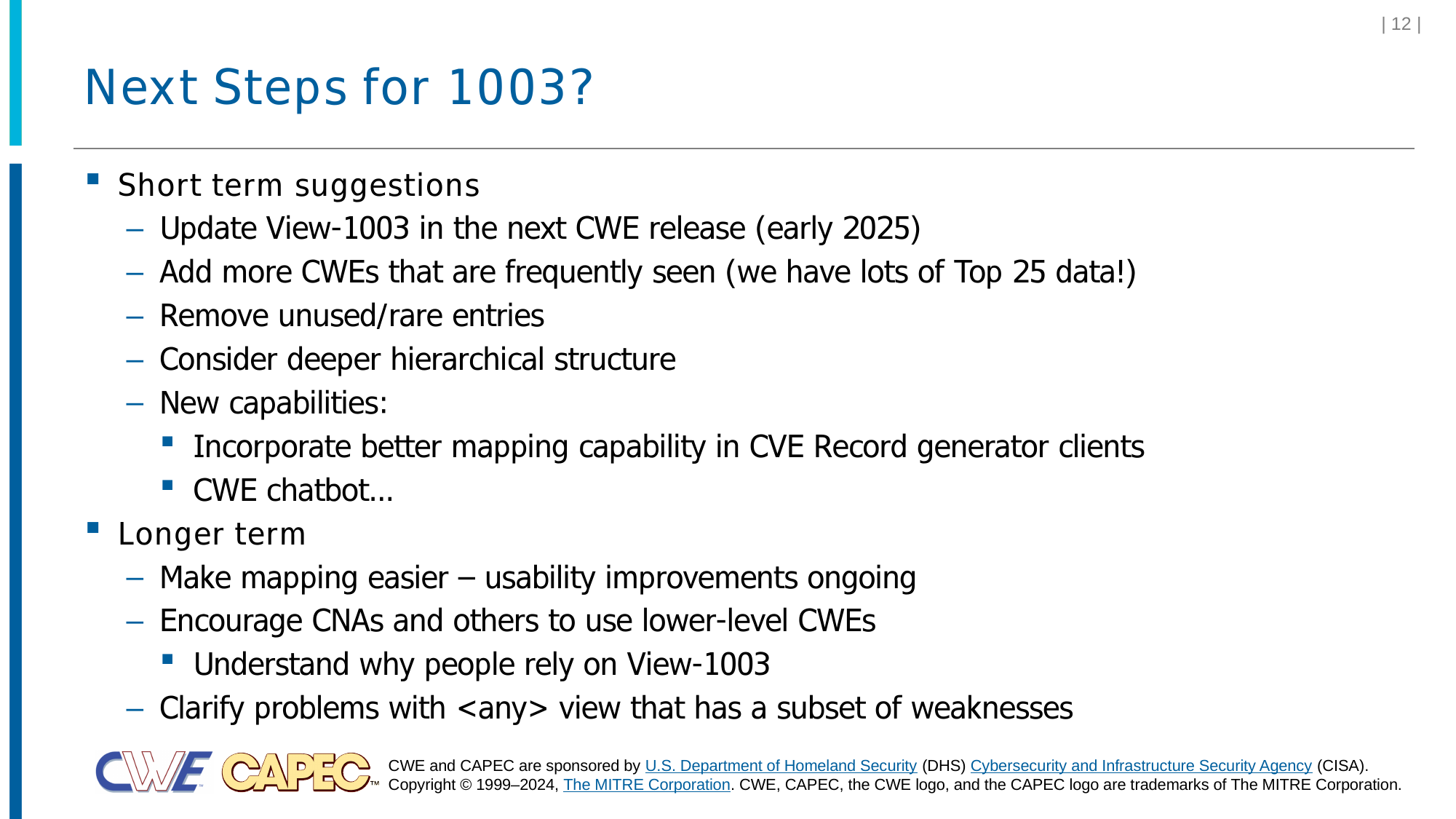

| 12 |
# Next Steps for 1003?
Short term suggestions
Update View-1003 in the next CWE release (early 2025)
Add more CWEs that are frequently seen (we have lots of Top 25 data!)
Remove unused/rare entries
Consider deeper hierarchical structure
New capabilities:
Incorporate better mapping capability in CVE Record generator clients
CWE chatbot…
Longer term
Make mapping easier – usability improvements ongoing
Encourage CNAs and others to use lower-level CWEs
Understand why people rely on View-1003
Clarify problems with <any> view that has a subset of weaknesses